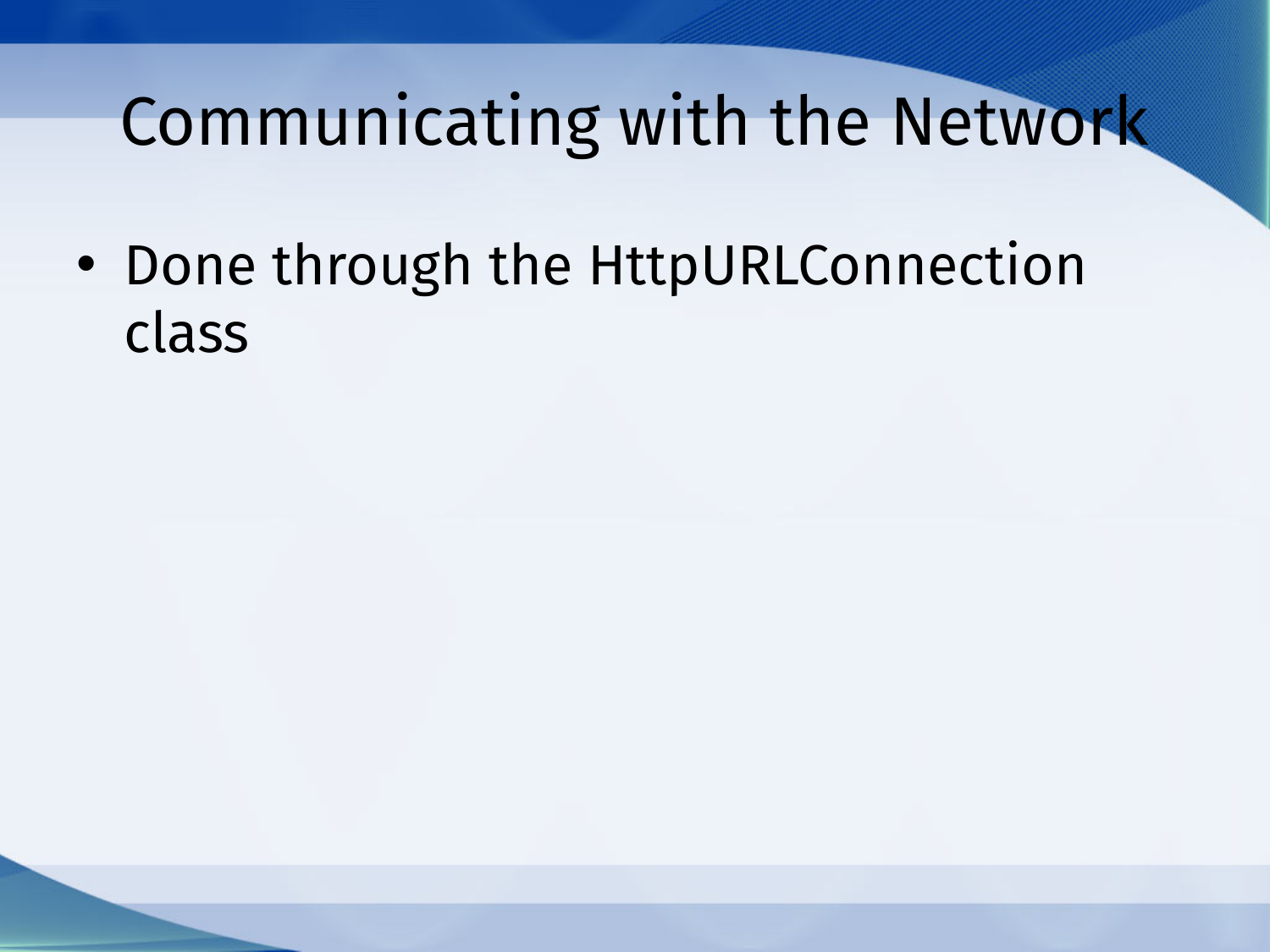

# Communicating with the Network
Done through the HttpURLConnection class